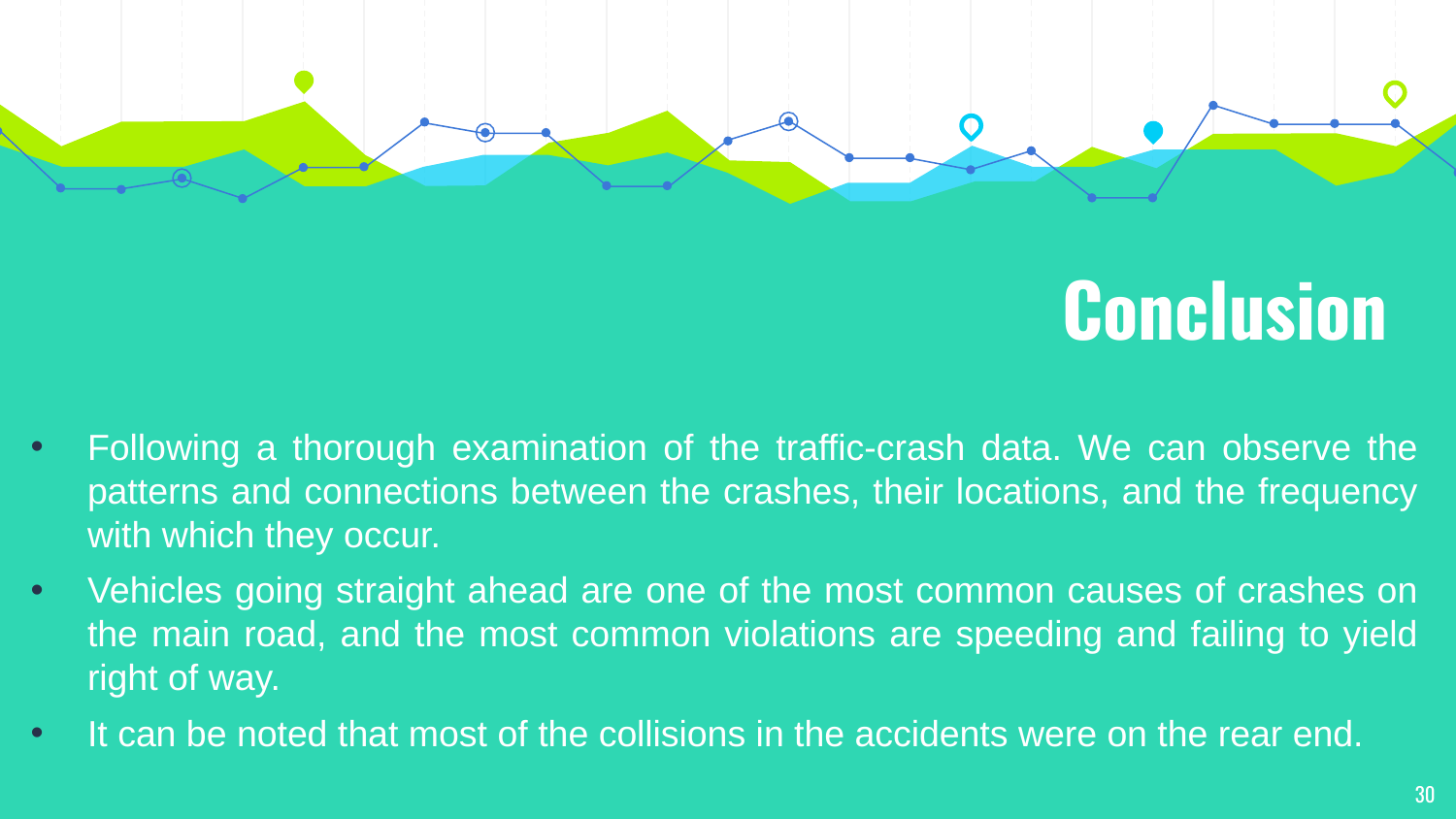

Conclusion
Following a thorough examination of the traffic-crash data. We can observe the patterns and connections between the crashes, their locations, and the frequency with which they occur.
Vehicles going straight ahead are one of the most common causes of crashes on the main road, and the most common violations are speeding and failing to yield right of way.
It can be noted that most of the collisions in the accidents were on the rear end.
30